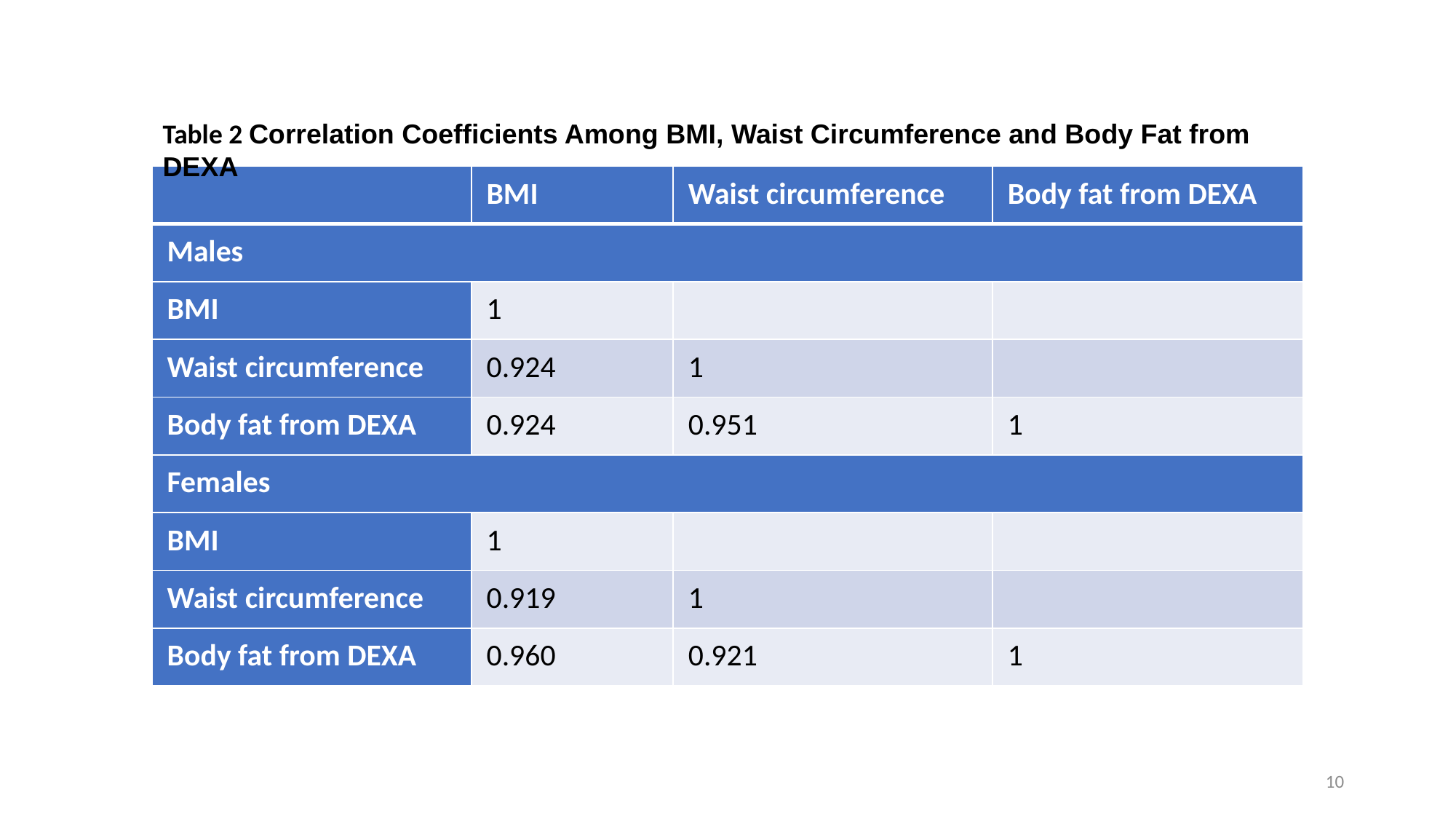

Table 2 Correlation Coefficients Among BMI, Waist Circumference and Body Fat from DEXA
|  | BMI | Waist circumference | Body fat from DEXA |
| --- | --- | --- | --- |
| Males |  |  |  |
| BMI | 1 |  |  |
| Waist circumference | 0.924 | 1 |  |
| Body fat from DEXA | 0.924 | 0.951 | 1 |
| Females |  |  |  |
| BMI | 1 |  |  |
| Waist circumference | 0.919 | 1 |  |
| Body fat from DEXA | 0.960 | 0.921 | 1 |
10